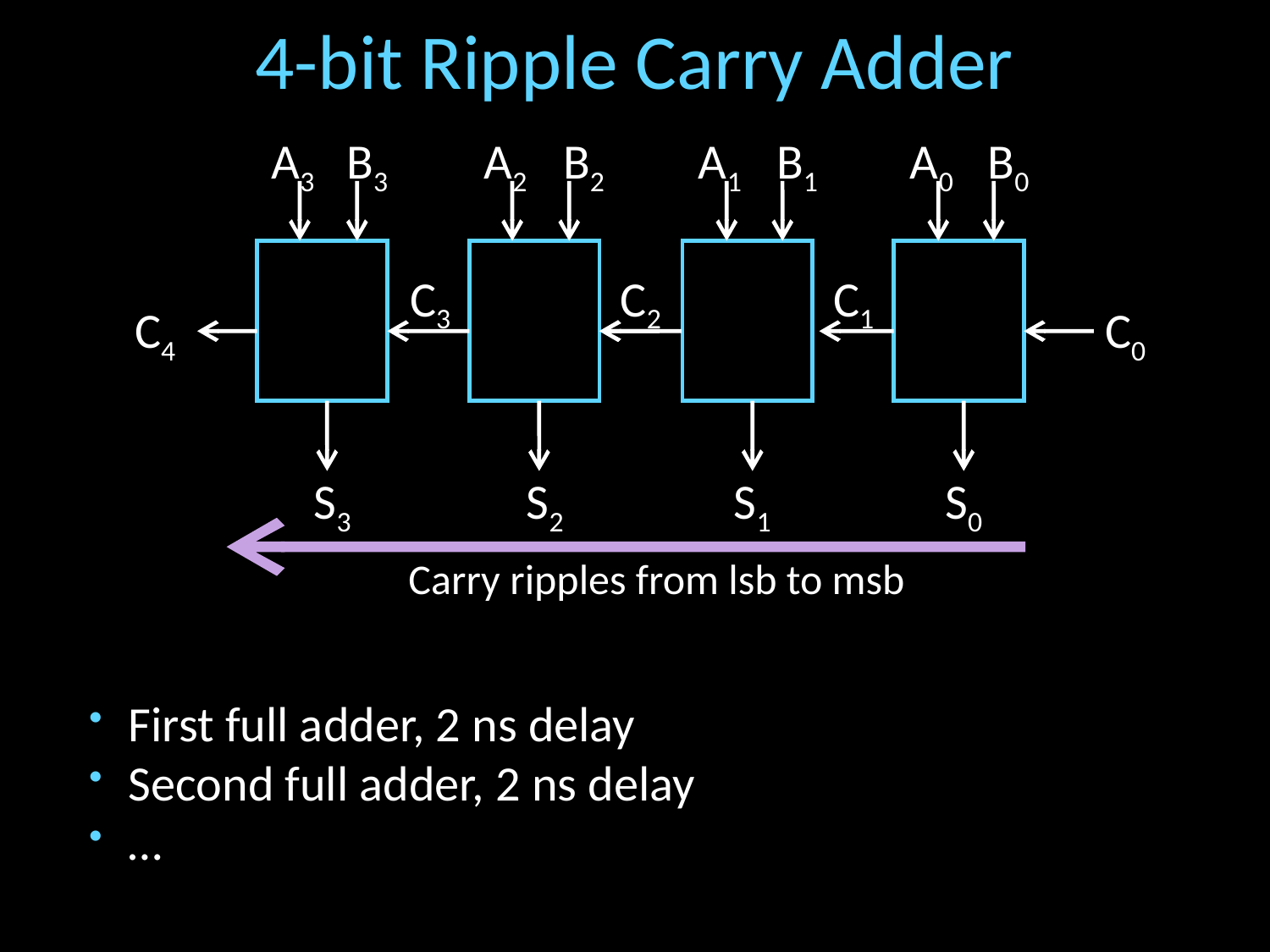

# 4-bit Ripple Carry Adder
A3
B3
A2
B2
A1
B1
A0
B0

C3
C2
C1
C4
C0

S3
S2
S1
S0
Carry ripples from lsb to msb

First full adder, 2 ns delay
Second full adder, 2 ns delay
…